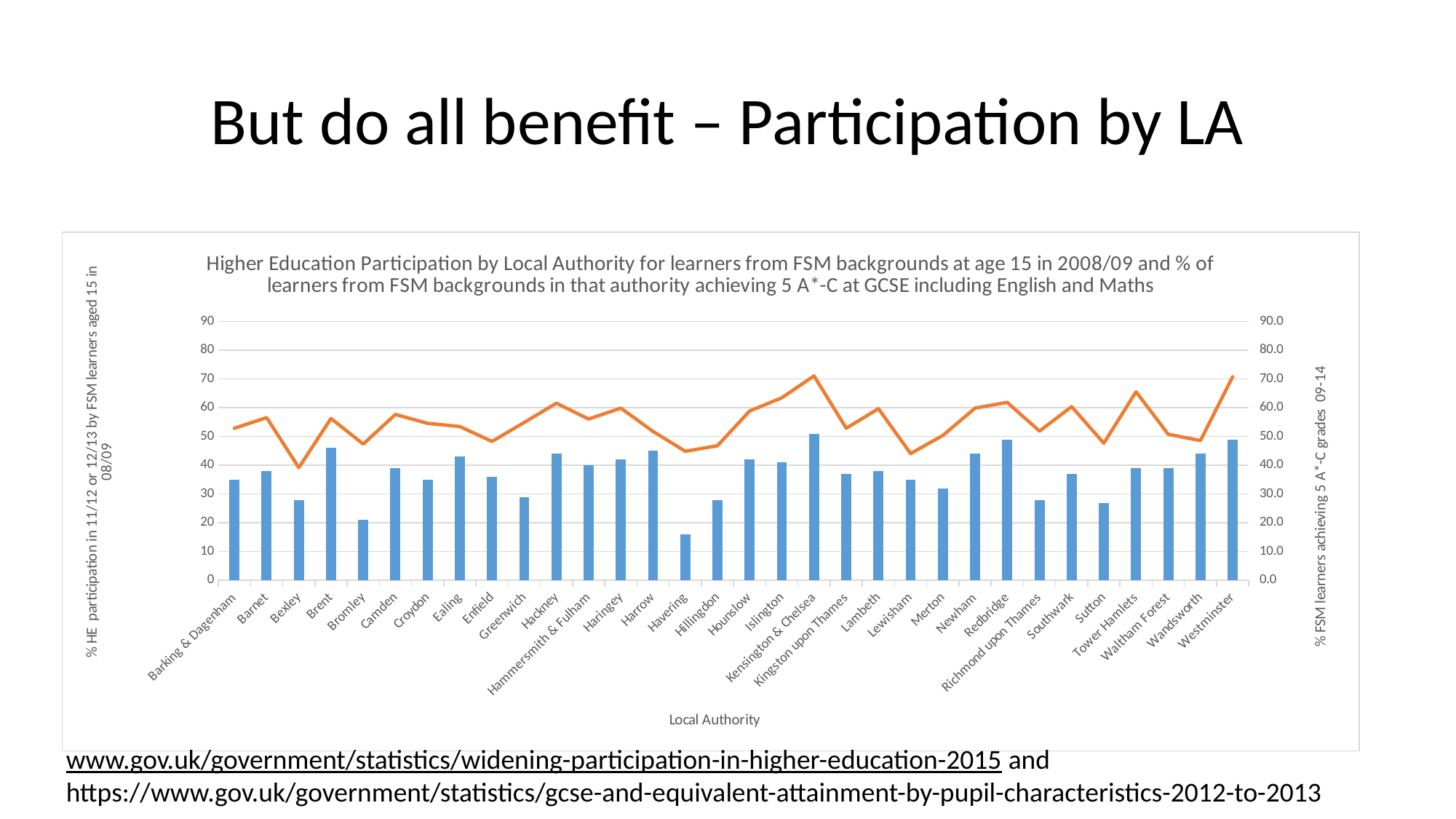

# But do all benefit – Participation by LA

### Chart: Higher Education Participation by Local Authority for learners from FSM backgrounds at age 15 in 2008/09 and % of learners from FSM backgrounds in that authority achieving 5 A*-C at GCSE including English and Maths

| Category | Estimated % FSM learners from state-funded schools aged 15 in 08/09 who entered HE aged 18 in 11/12 or aged 19 12/13 | % 5 A*-C grades at GCSE for FSM learners 09/10 - 13/14 |
|---|---|---|
| Barking & Dagenham | 35.0 | 52.9 |
| Barnet | 38.0 | 56.6 |
| Bexley | 28.0 | 39.2 |
| Brent | 46.0 | 56.3 |
| Bromley | 21.0 | 47.4 |
| Camden | 39.0 | 57.7 |
| Croydon | 35.0 | 54.6 |
| Ealing | 43.0 | 53.5 |
| Enfield | 36.0 | 48.3 |
| Greenwich | 29.0 | 54.9 |
| Hackney | 44.0 | 61.6 |
| Hammersmith & Fulham | 40.0 | 56.1 |
| Haringey | 42.0 | 59.9 |
| Harrow | 45.0 | 51.8 |
| Havering | 16.0 | 44.9 |
| Hillingdon | 28.0 | 46.8 |
| Hounslow | 42.0 | 58.9 |
| Islington | 41.0 | 63.5 |
| Kensington & Chelsea | 51.0 | 71.1 |
| Kingston upon Thames | 37.0 | 52.9 |
| Lambeth | 38.0 | 59.7 |
| Lewisham | 35.0 | 44.1 |
| Merton | 32.0 | 50.4 |
| Newham | 44.0 | 59.9 |
| Redbridge | 49.0 | 61.9 |
| Richmond upon Thames | 28.0 | 51.9 |
| Southwark | 37.0 | 60.4 |
| Sutton | 27.0 | 47.7 |
| Tower Hamlets | 39.0 | 65.6 |
| Waltham Forest | 39.0 | 50.8 |
| Wandsworth | 44.0 | 48.6 |
| Westminster | 49.0 | 70.8 |
www.gov.uk/government/statistics/widening-participation-in-higher-education-2015 and https://www.gov.uk/government/statistics/gcse-and-equivalent-attainment-by-pupil-characteristics-2012-to-2013